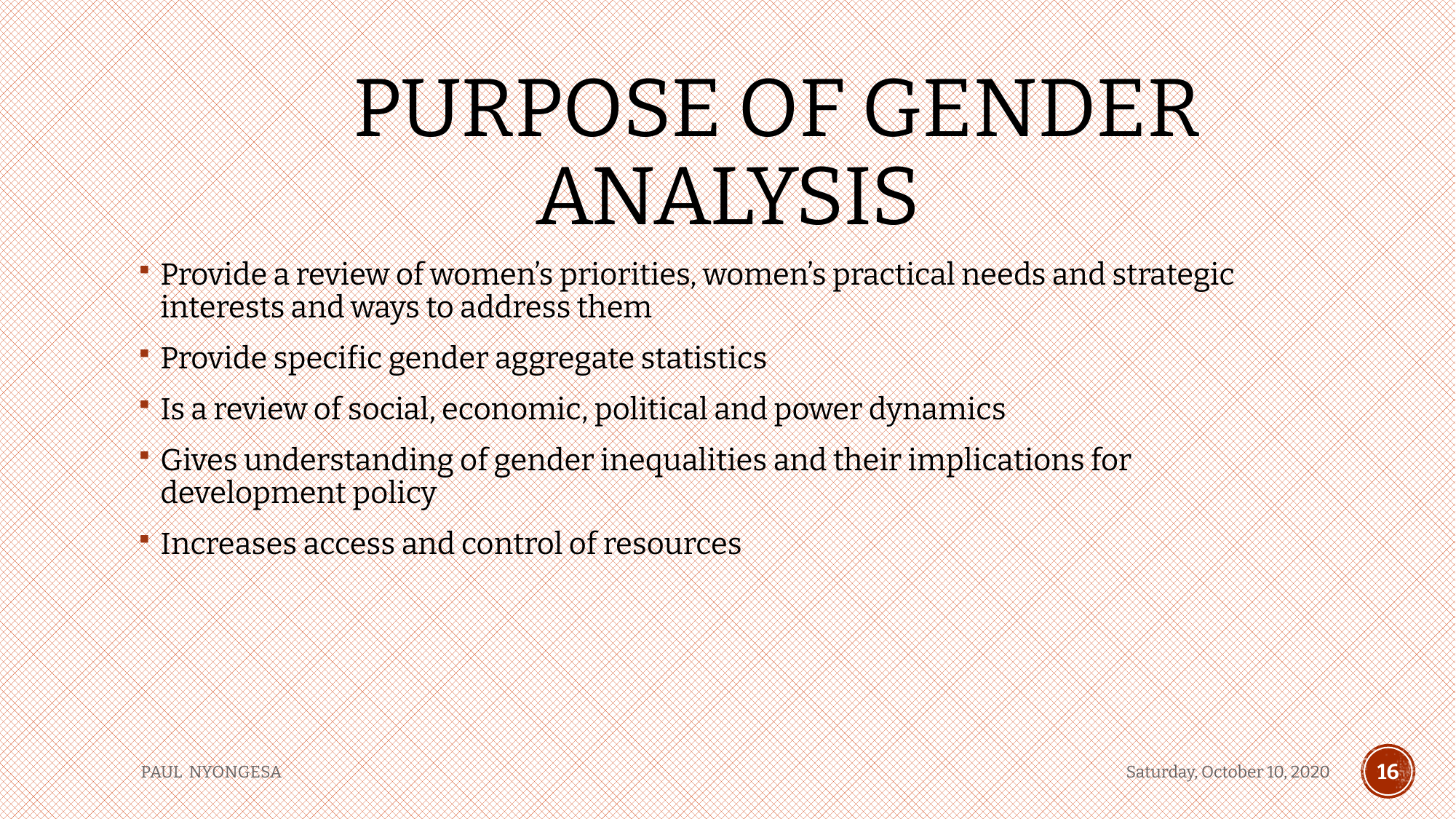

# Purpose of Gender Analysis
Provide a review of women’s priorities, women’s practical needs and strategic interests and ways to address them
Provide specific gender aggregate statistics
Is a review of social, economic, political and power dynamics
Gives understanding of gender inequalities and their implications for development policy
Increases access and control of resources

PAUL  NYONGESA
Saturday, October 10, 2020
16